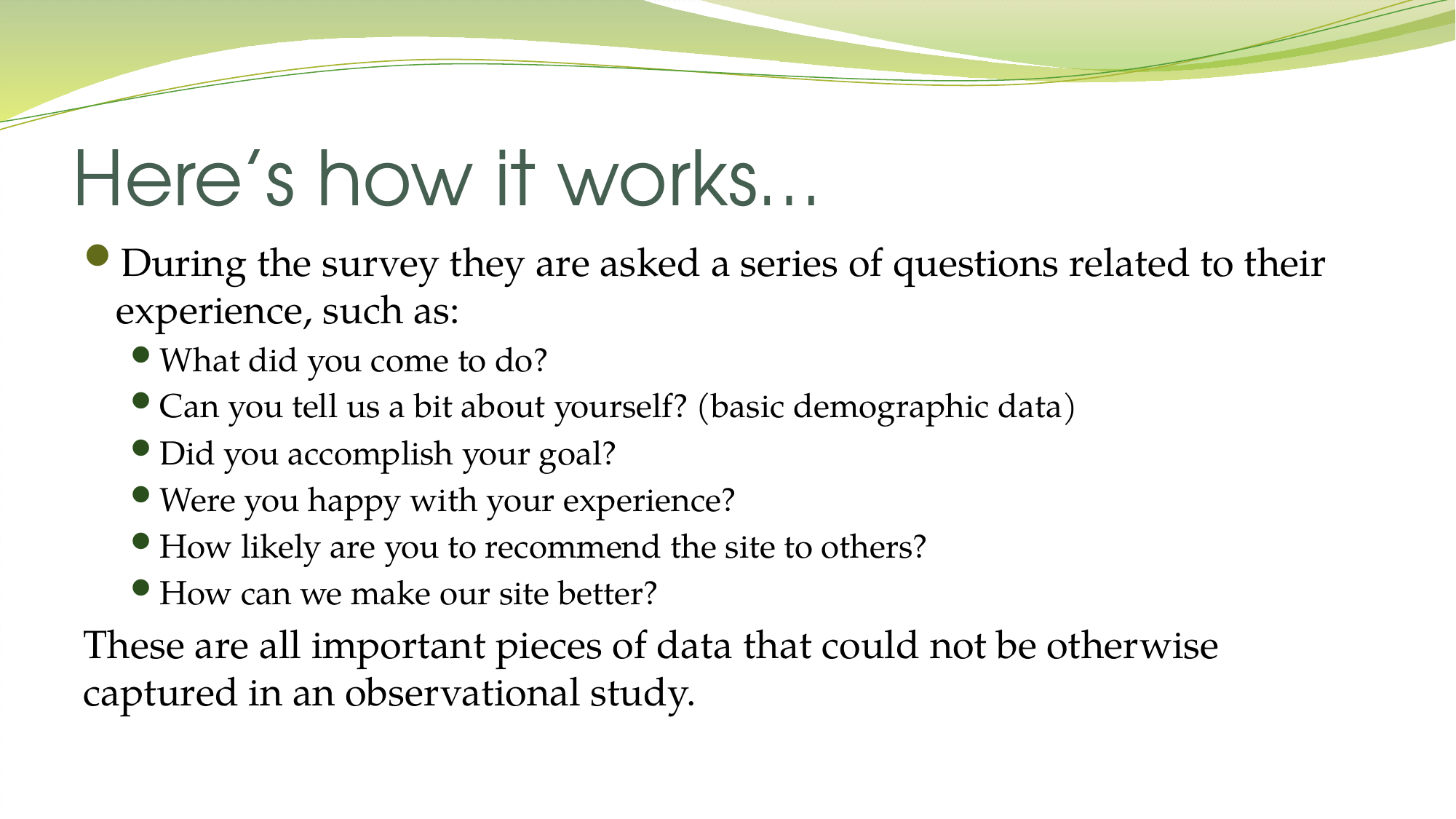

# Here’s how it works…
During the survey they are asked a series of questions related to their experience, such as:
What did you come to do?
Can you tell us a bit about yourself? (basic demographic data)
Did you accomplish your goal?
Were you happy with your experience?
How likely are you to recommend the site to others?
How can we make our site better?
These are all important pieces of data that could not be otherwise captured in an observational study.